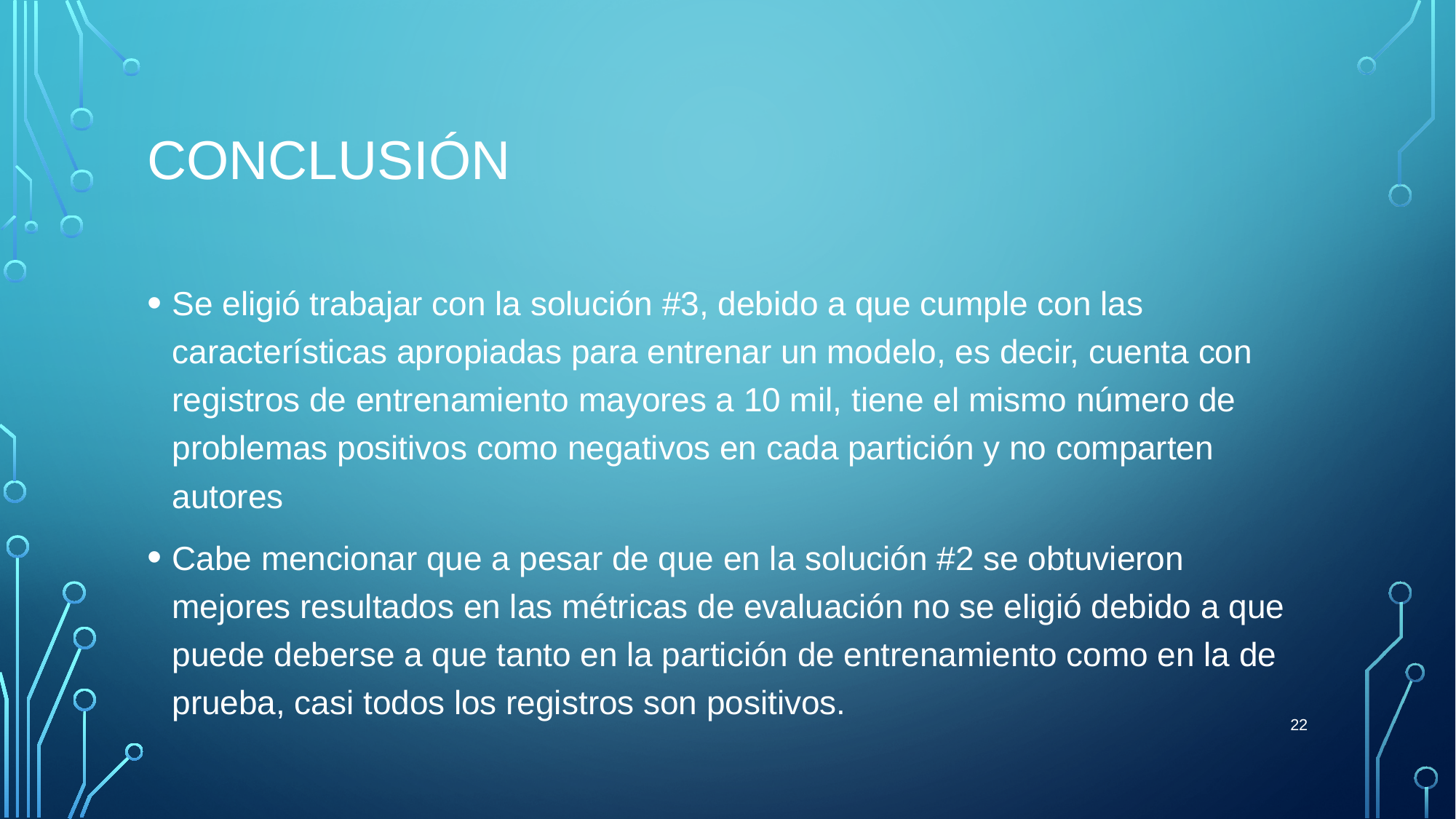

# Conclusión
Se eligió trabajar con la solución #3, debido a que cumple con las características apropiadas para entrenar un modelo, es decir, cuenta con registros de entrenamiento mayores a 10 mil, tiene el mismo número de problemas positivos como negativos en cada partición y no comparten autores
Cabe mencionar que a pesar de que en la solución #2 se obtuvieron mejores resultados en las métricas de evaluación no se eligió debido a que puede deberse a que tanto en la partición de entrenamiento como en la de prueba, casi todos los registros son positivos.
22